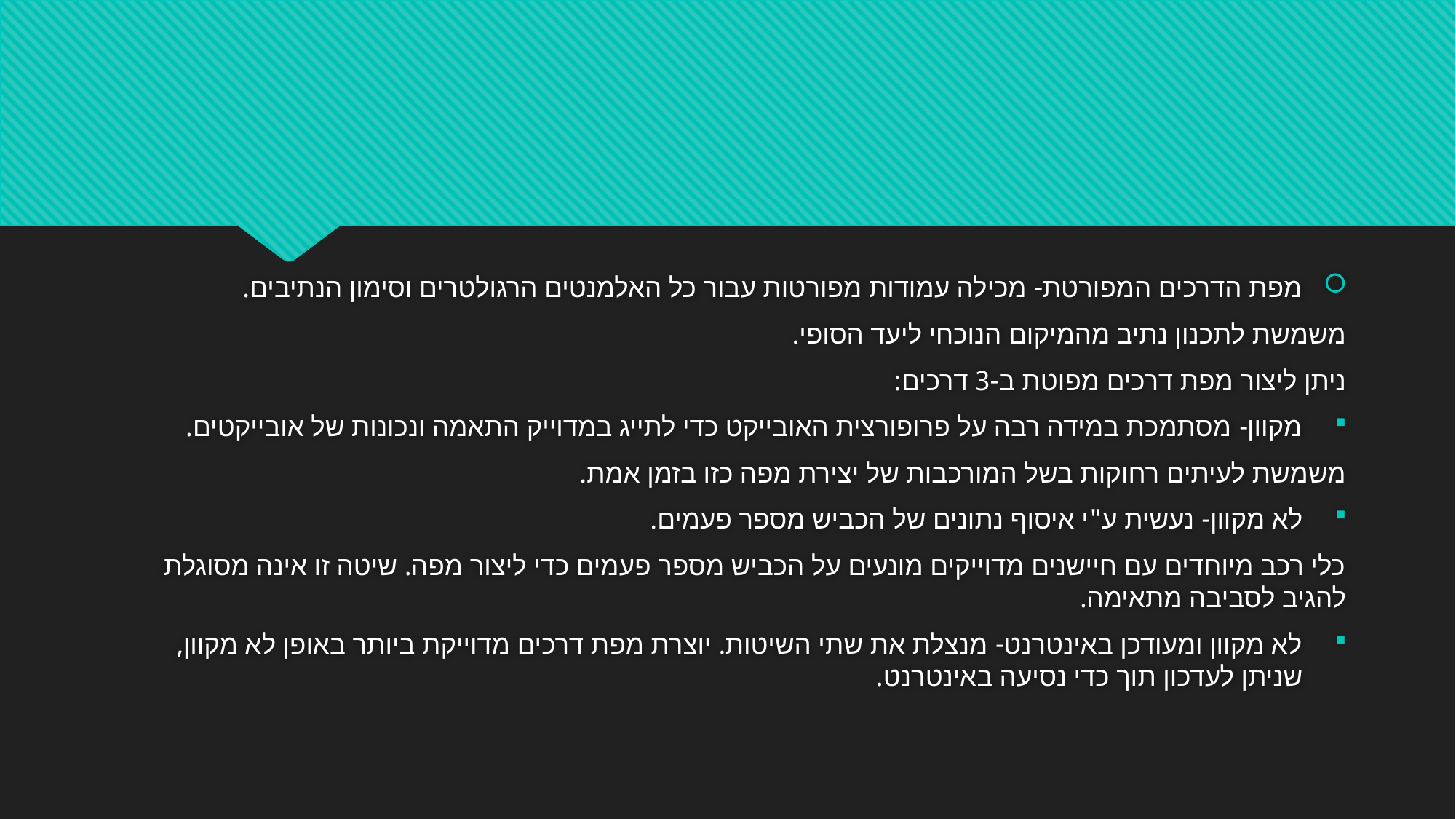

מפת הדרכים המפורטת- מכילה עמודות מפורטות עבור כל האלמנטים הרגולטרים וסימון הנתיבים.
משמשת לתכנון נתיב מהמיקום הנוכחי ליעד הסופי.
ניתן ליצור מפת דרכים מפוטת ב-3 דרכים:
מקוון- מסתמכת במידה רבה על פרופורצית האובייקט כדי לתייג במדוייק התאמה ונכונות של אובייקטים.
משמשת לעיתים רחוקות בשל המורכבות של יצירת מפה כזו בזמן אמת.
לא מקוון- נעשית ע"י איסוף נתונים של הכביש מספר פעמים.
כלי רכב מיוחדים עם חיישנים מדוייקים מונעים על הכביש מספר פעמים כדי ליצור מפה. שיטה זו אינה מסוגלת להגיב לסביבה מתאימה.
לא מקוון ומעודכן באינטרנט- מנצלת את שתי השיטות. יוצרת מפת דרכים מדוייקת ביותר באופן לא מקוון, שניתן לעדכון תוך כדי נסיעה באינטרנט.